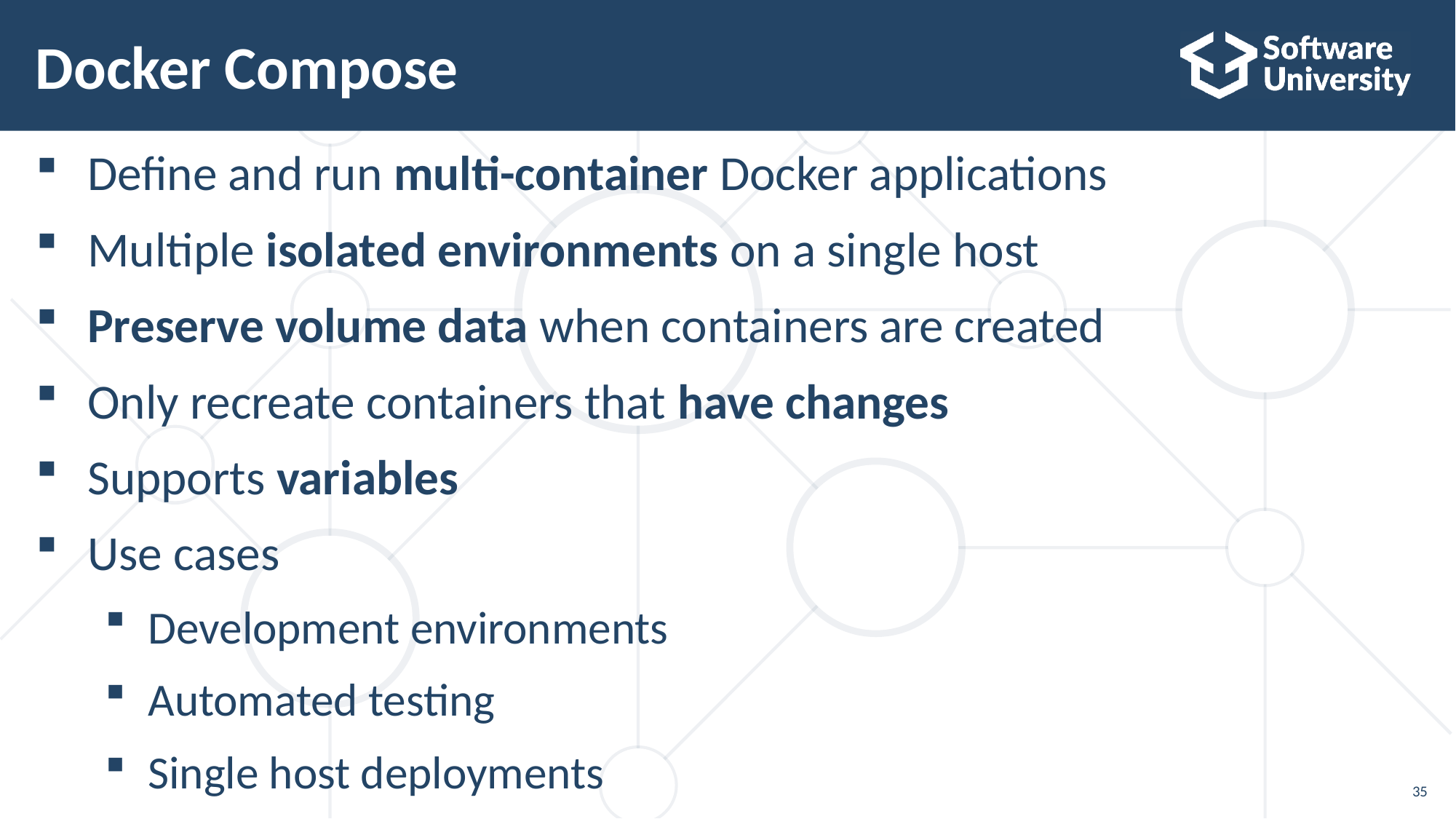

# Docker Compose
Define and run multi-container Docker applications
Multiple isolated environments on a single host
Preserve volume data when containers are created
Only recreate containers that have changes
Supports variables
Use cases
Development environments
Automated testing
Single host deployments
35